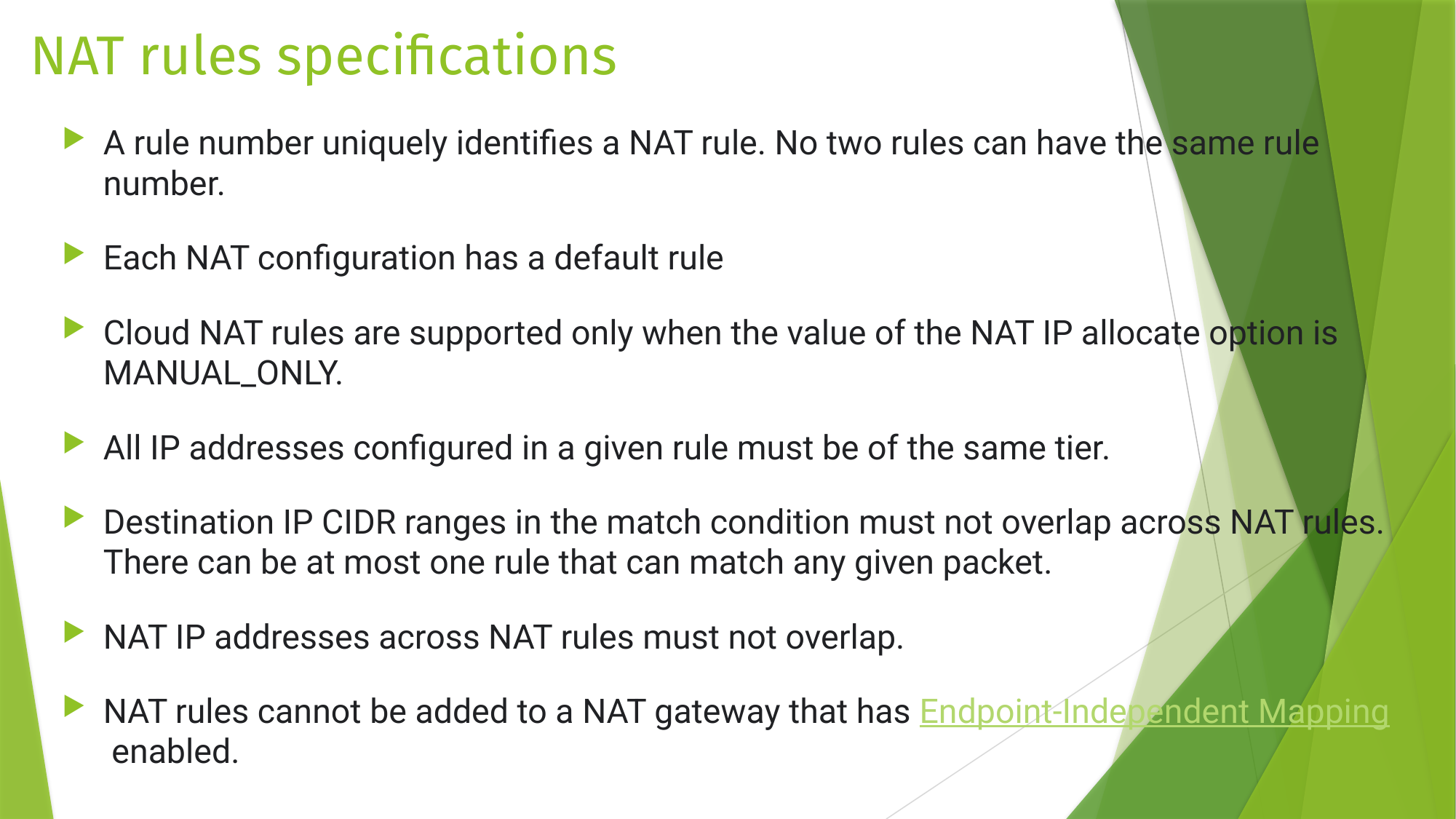

# NAT rules specifications
A rule number uniquely identifies a NAT rule. No two rules can have the same rule number.
Each NAT configuration has a default rule
Cloud NAT rules are supported only when the value of the NAT IP allocate option is MANUAL_ONLY.
All IP addresses configured in a given rule must be of the same tier.
Destination IP CIDR ranges in the match condition must not overlap across NAT rules. There can be at most one rule that can match any given packet.
NAT IP addresses across NAT rules must not overlap.
NAT rules cannot be added to a NAT gateway that has Endpoint-Independent Mapping enabled.